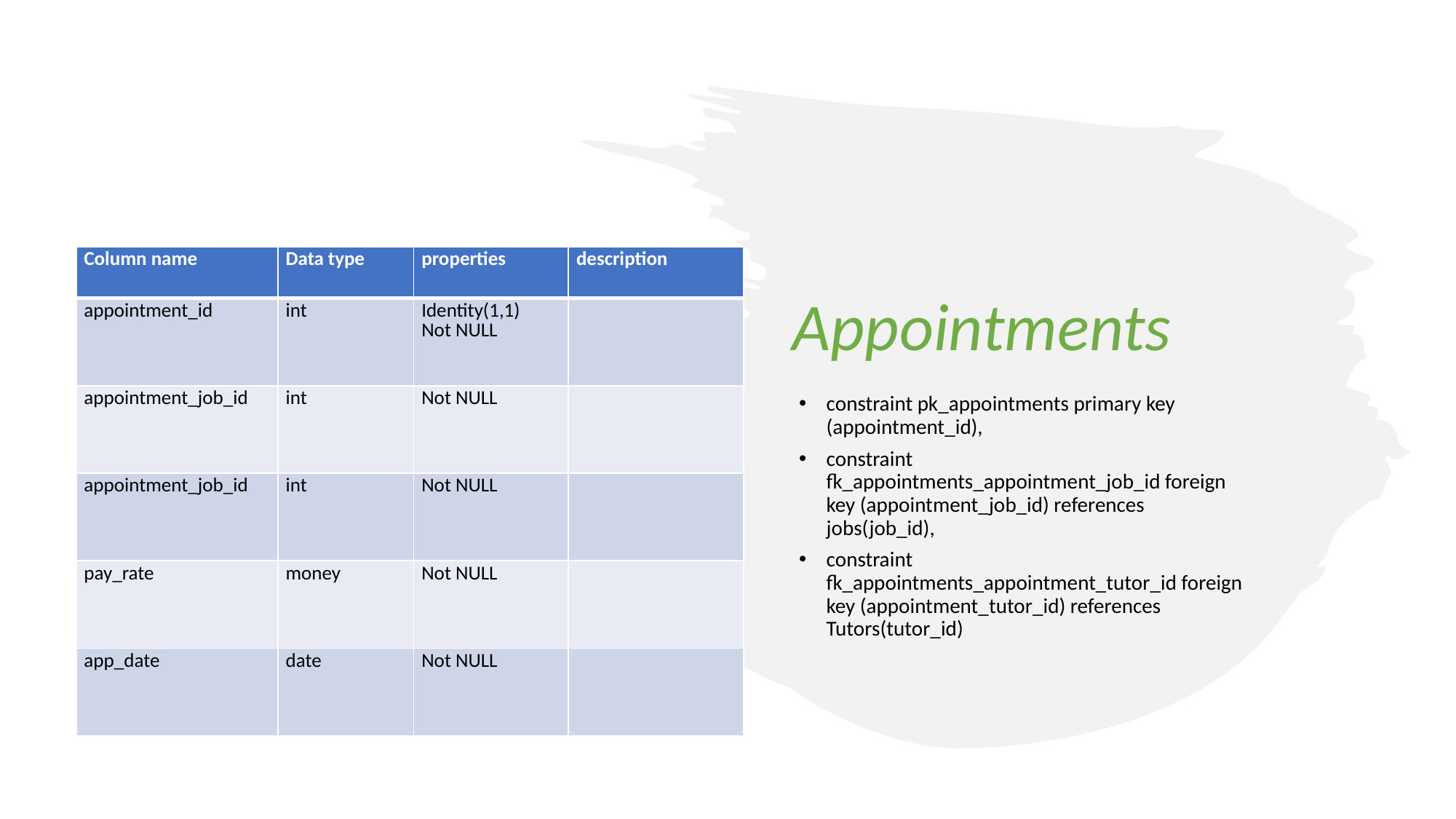

# Appointments
| Column name | Data type | properties | description |
| --- | --- | --- | --- |
| appointment\_id | int | Identity(1,1) Not NULL |  |
| appointment\_job\_id | int | Not NULL |  |
| appointment\_job\_id | int | Not NULL |  |
| pay\_rate | money | Not NULL |  |
| app\_date | date | Not NULL |  |
constraint pk_appointments primary key (appointment_id),
constraint fk_appointments_appointment_job_id foreign key (appointment_job_id) references jobs(job_id),
constraint fk_appointments_appointment_tutor_id foreign key (appointment_tutor_id) references Tutors(tutor_id)